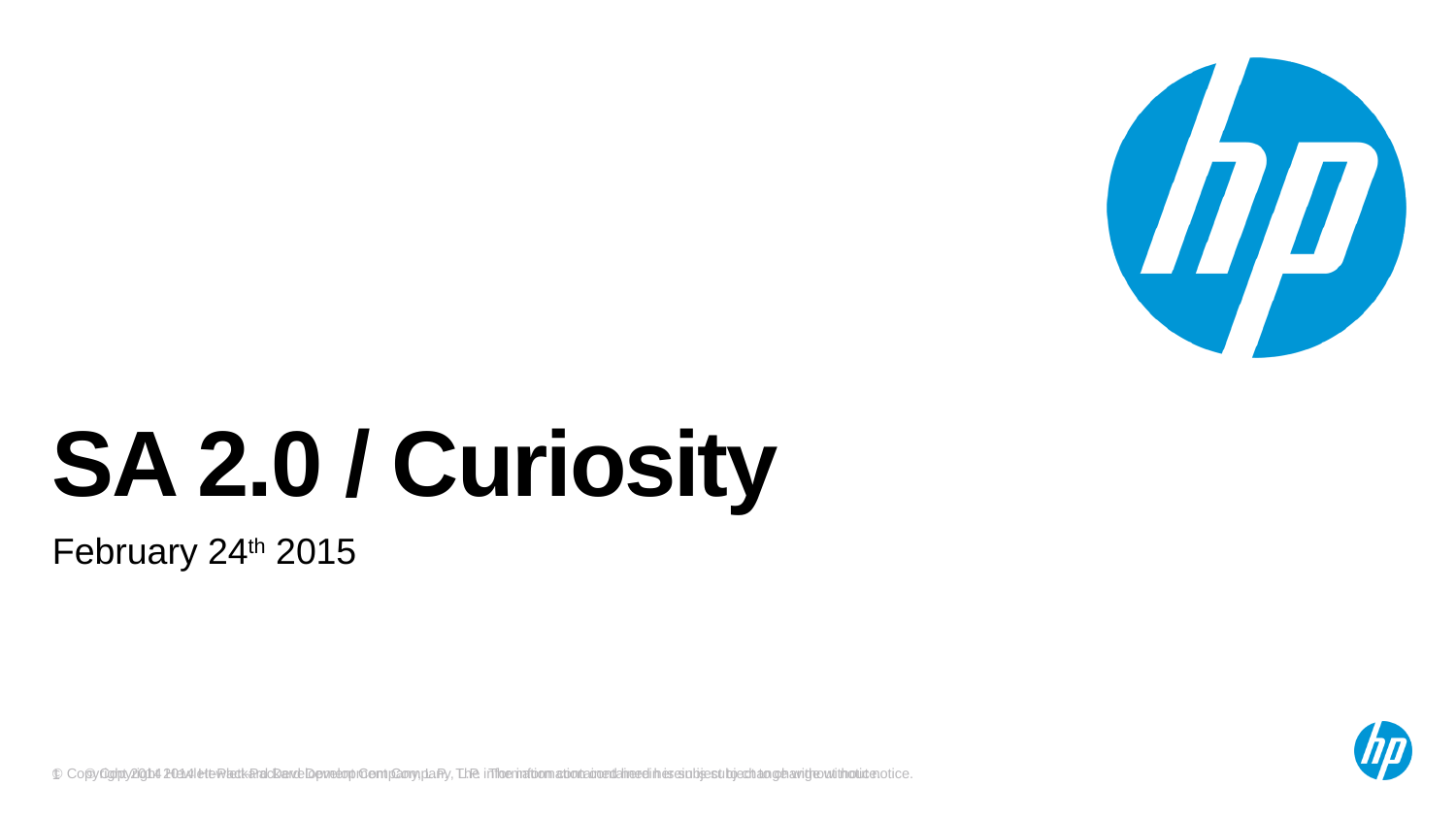

# SA 2.0 / Curiosity
February 24th 2015